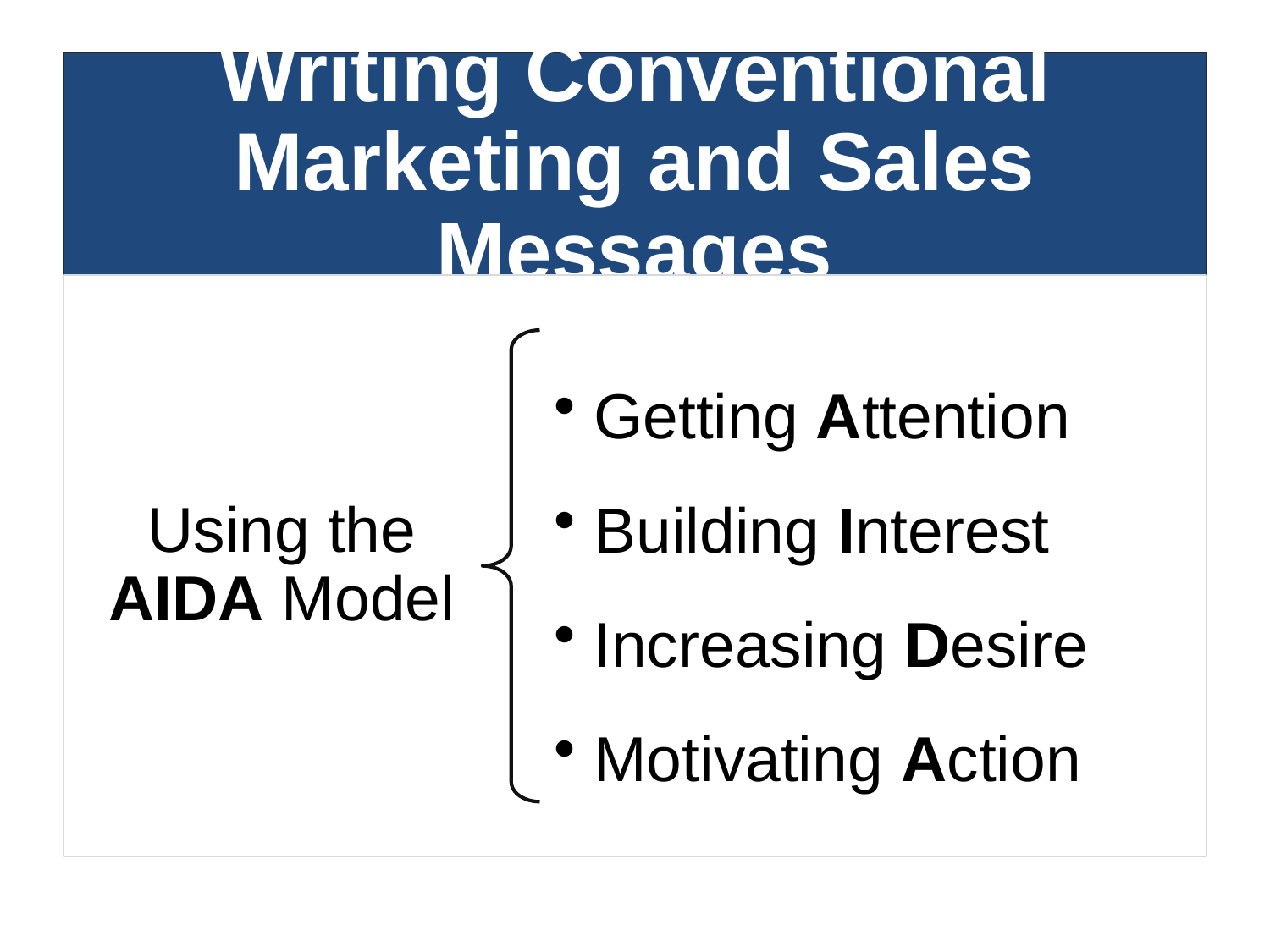

# Writing Conventional Marketing and Sales Messages

Getting Attention
Building Interest
Increasing Desire
Motivating Action
Using the AIDA Model